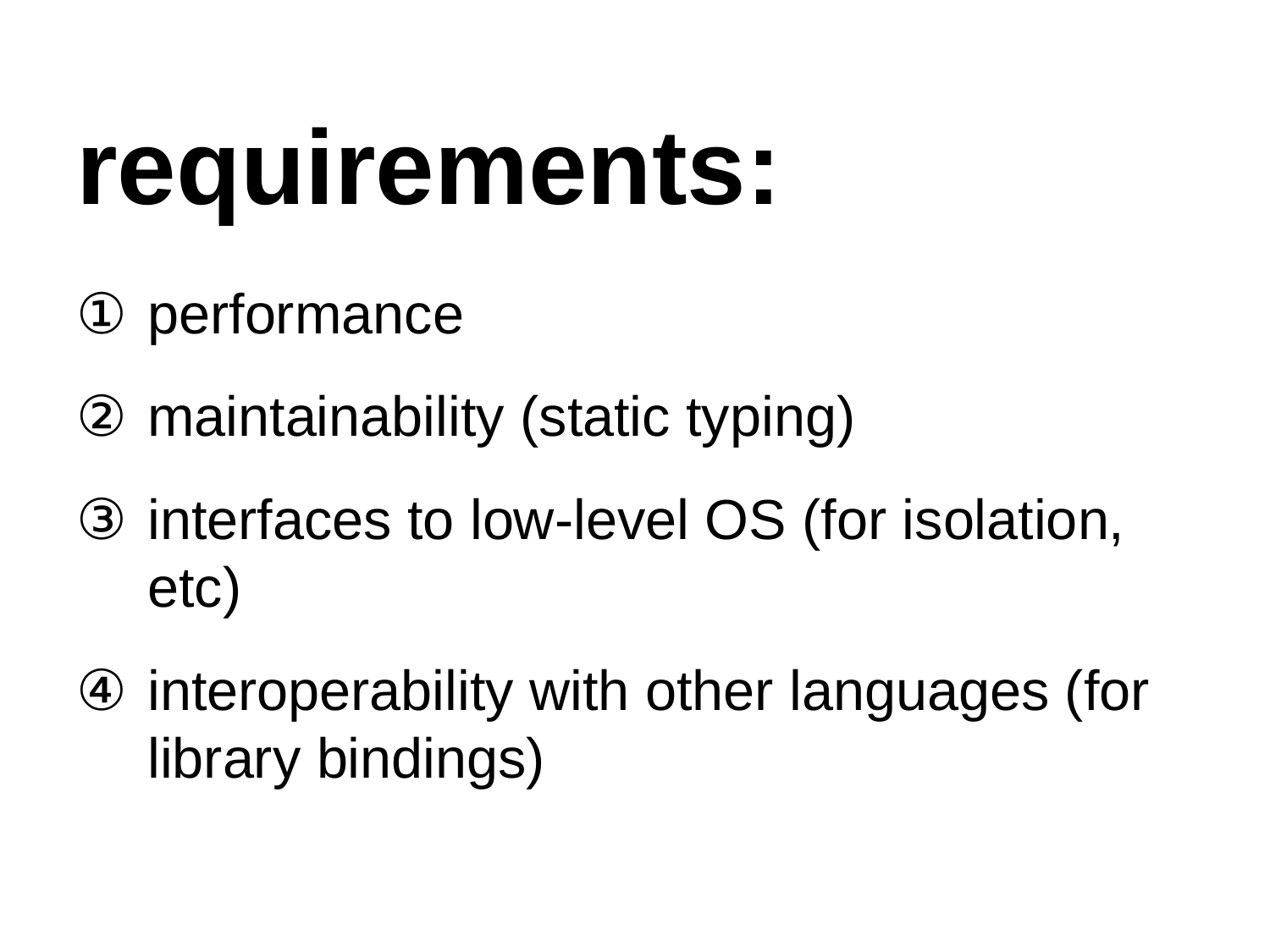

# requirements:
performance
maintainability (static typing)
interfaces to low-level OS (for isolation, etc)
interoperability with other languages (for library bindings)